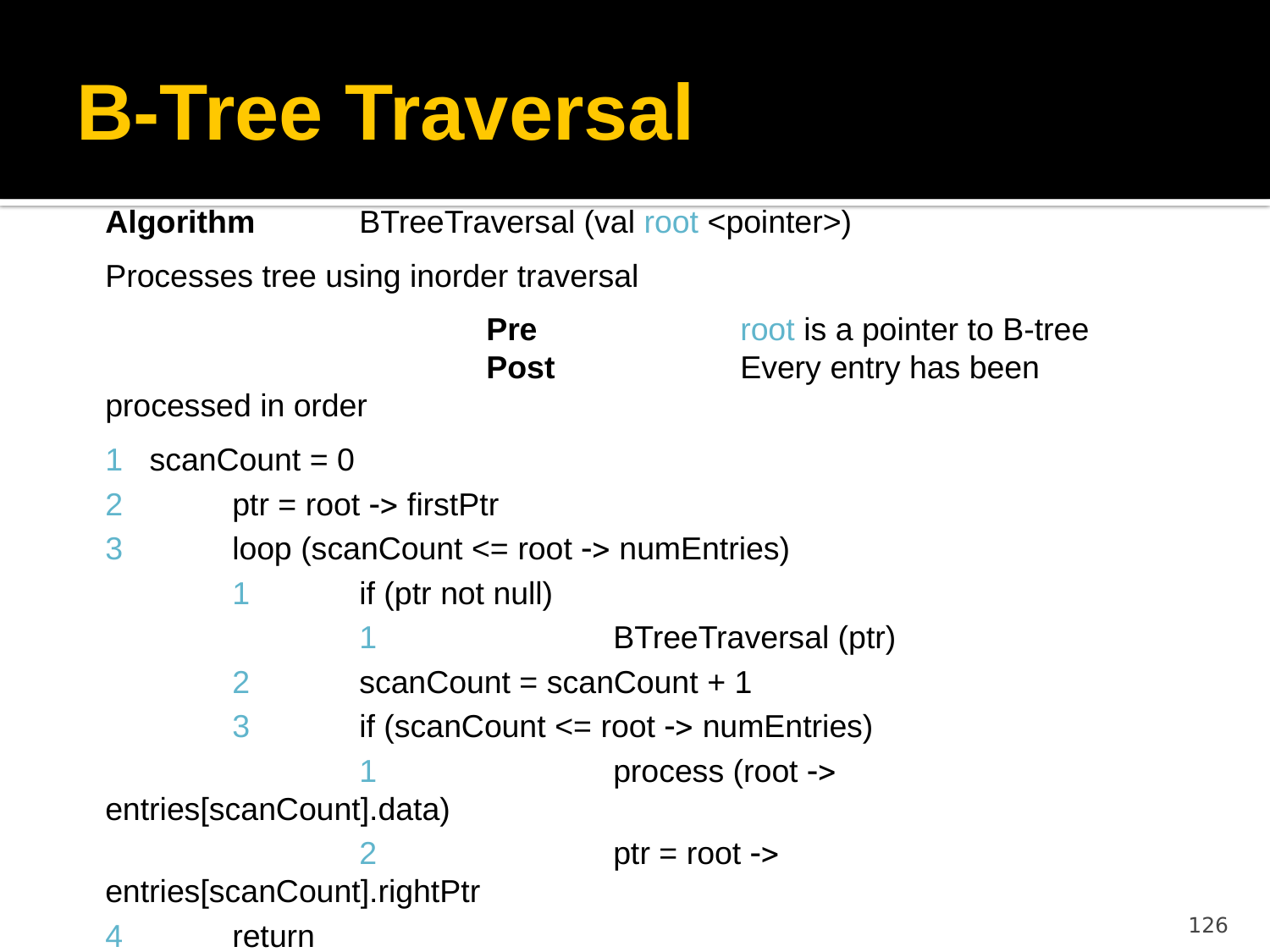

# B-Tree Traversal
Algorithm 	BTreeTraversal (val root <pointer>)
Processes tree using inorder traversal
			Pre		root is a pointer to B-tree
			Post		Every entry has been processed in order
1   scanCount = 0
2	ptr = root −> firstPtr
3	loop (scanCount <= root −> numEntries)
	1	if (ptr not null)
		1		BTreeTraversal (ptr)
	2	scanCount = scanCount + 1
	3	if (scanCount <= root −> numEntries)
		1		process (root −> entries[scanCount].data)
		2		ptr = root −> entries[scanCount].rightPtr
4	return
End	 BTreeTraversal
126